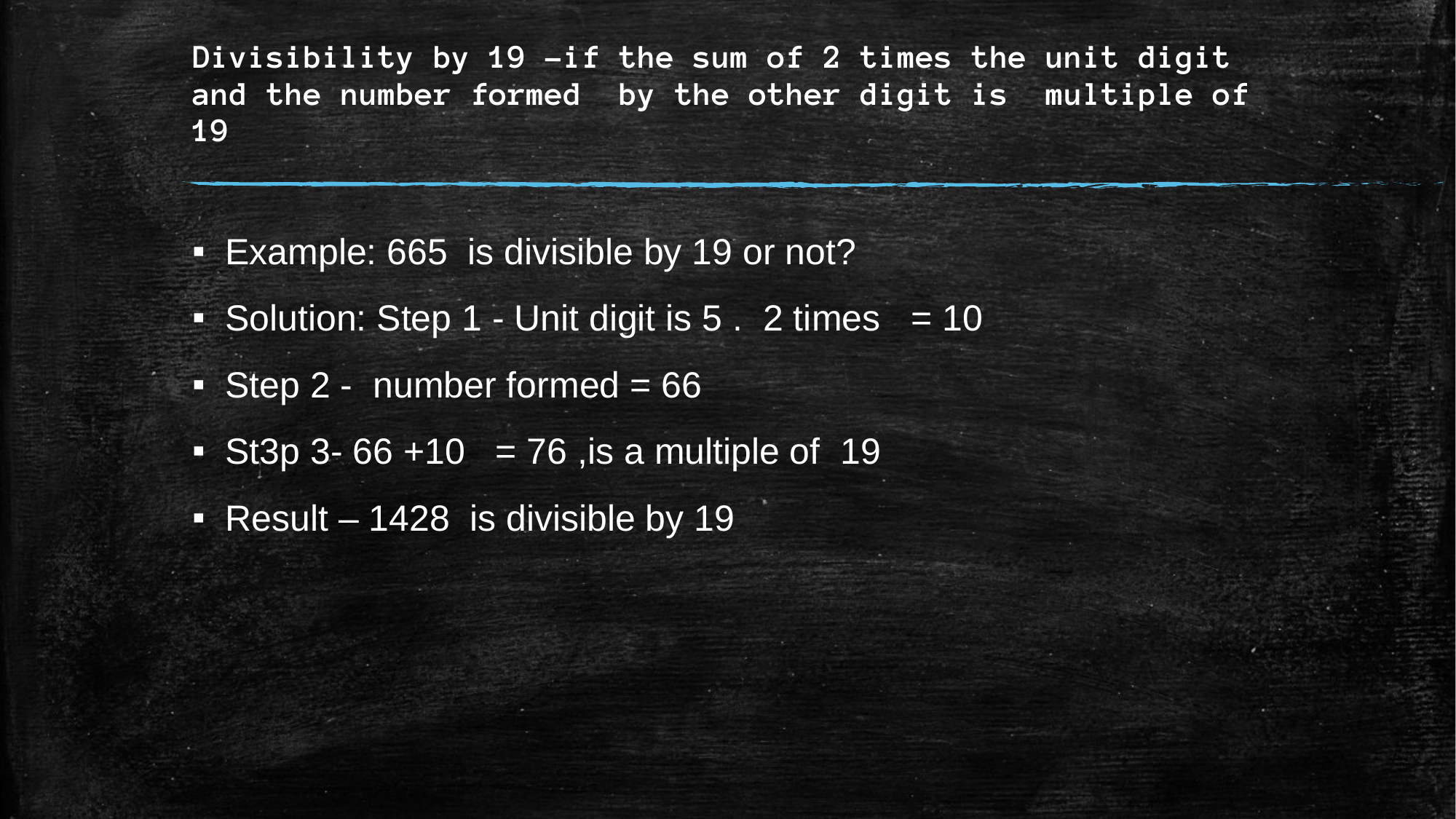

# Divisibility by 19 –if the sum of 2 times the unit digit and the number formed  by the other digit is  multiple of 19
Example: 665  is divisible by 19 or not?
Solution: Step 1 - Unit digit is 5 .  2 times   = 10
Step 2 -  number formed = 66
St3p 3- 66 +10   = 76 ,is a multiple of  19
Result – 1428  is divisible by 19